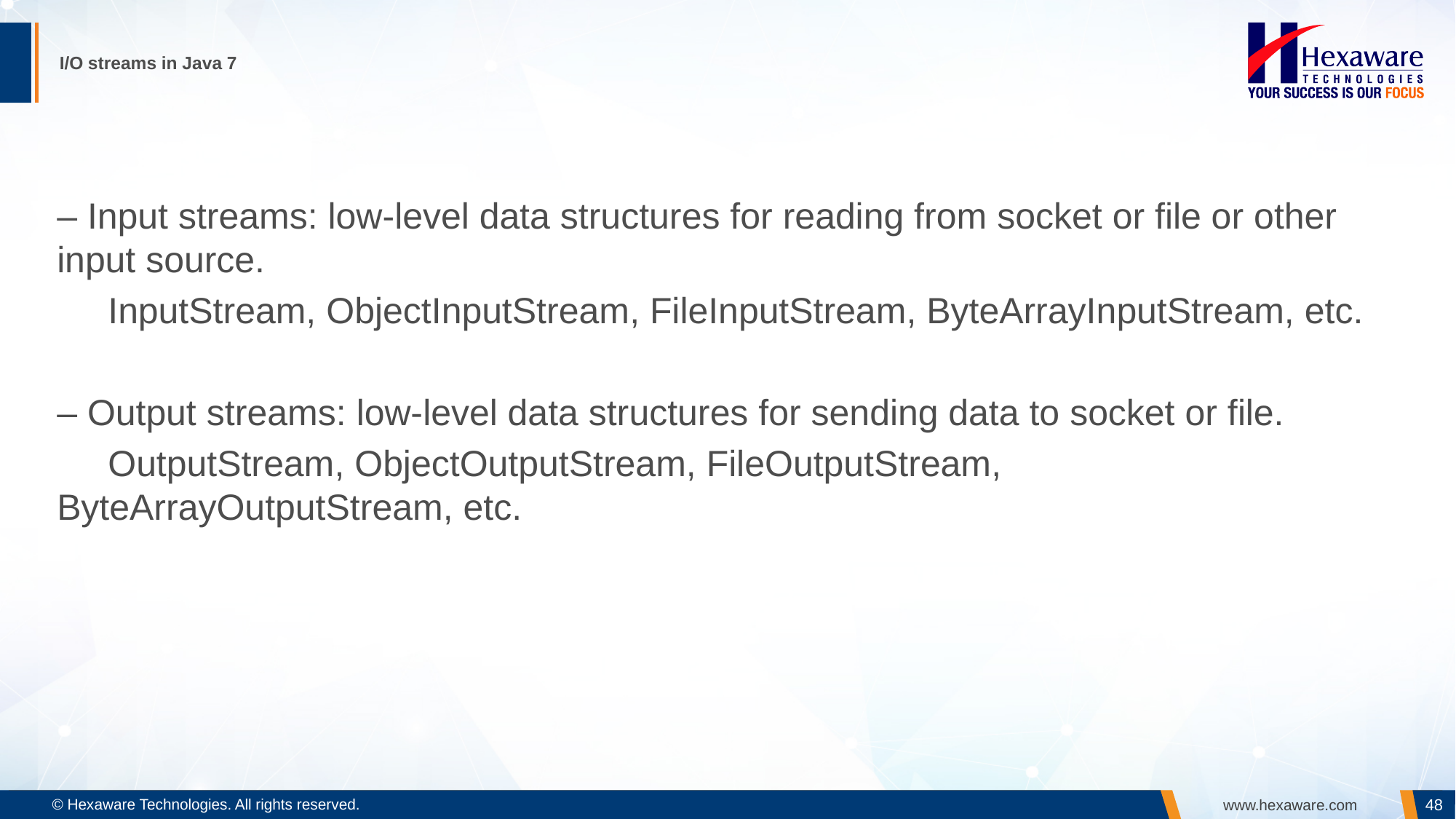

# I/O streams in Java 7
– Input streams: low-level data structures for reading from socket or file or other input source.
     InputStream, ObjectInputStream, FileInputStream, ByteArrayInputStream, etc.

– Output streams: low-level data structures for sending data to socket or file.
     OutputStream, ObjectOutputStream, FileOutputStream, ByteArrayOutputStream, etc.